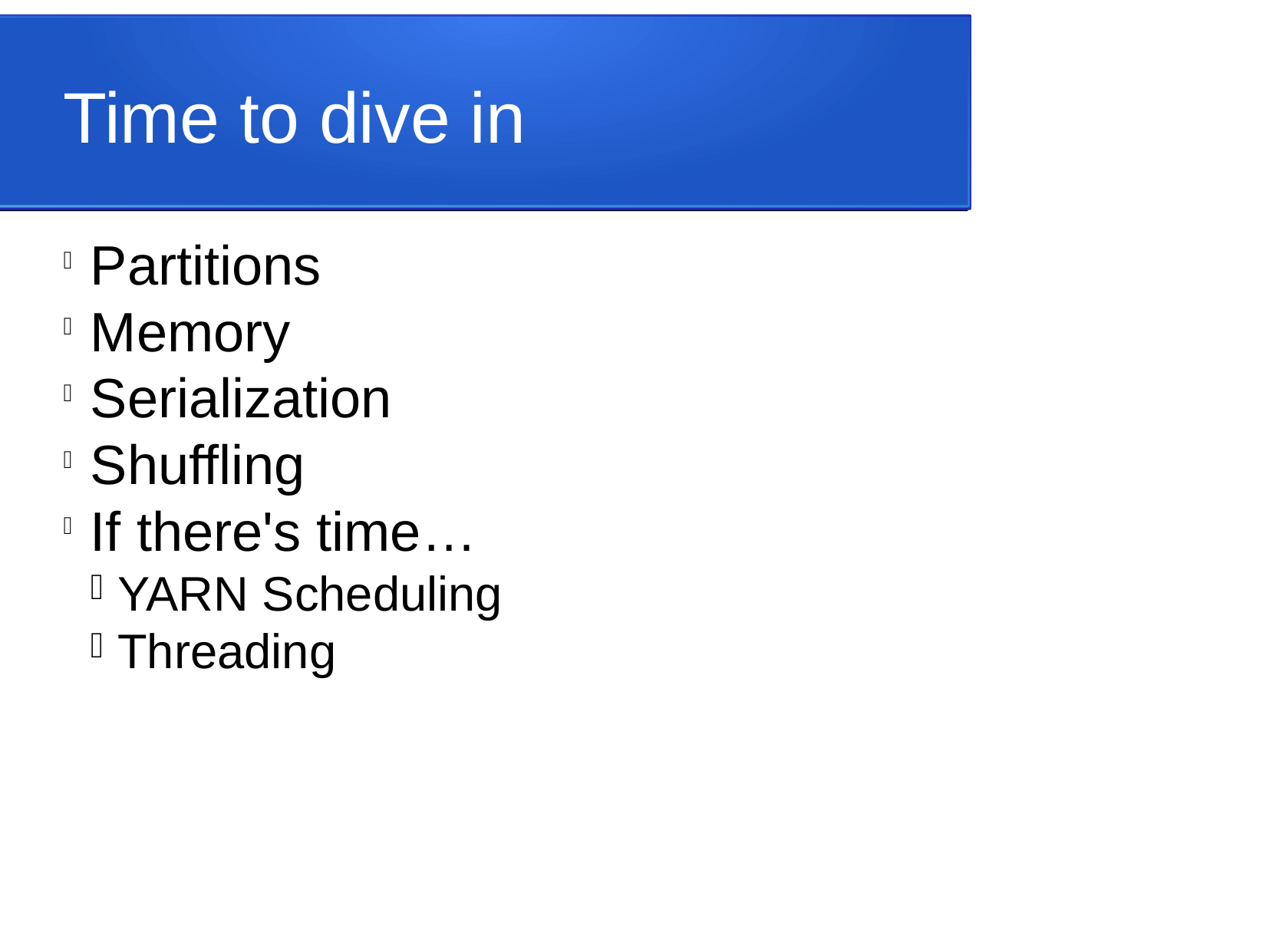

Time to dive in
Partitions
Memory
Serialization
Shuffling
If there's time…
YARN Scheduling
Threading